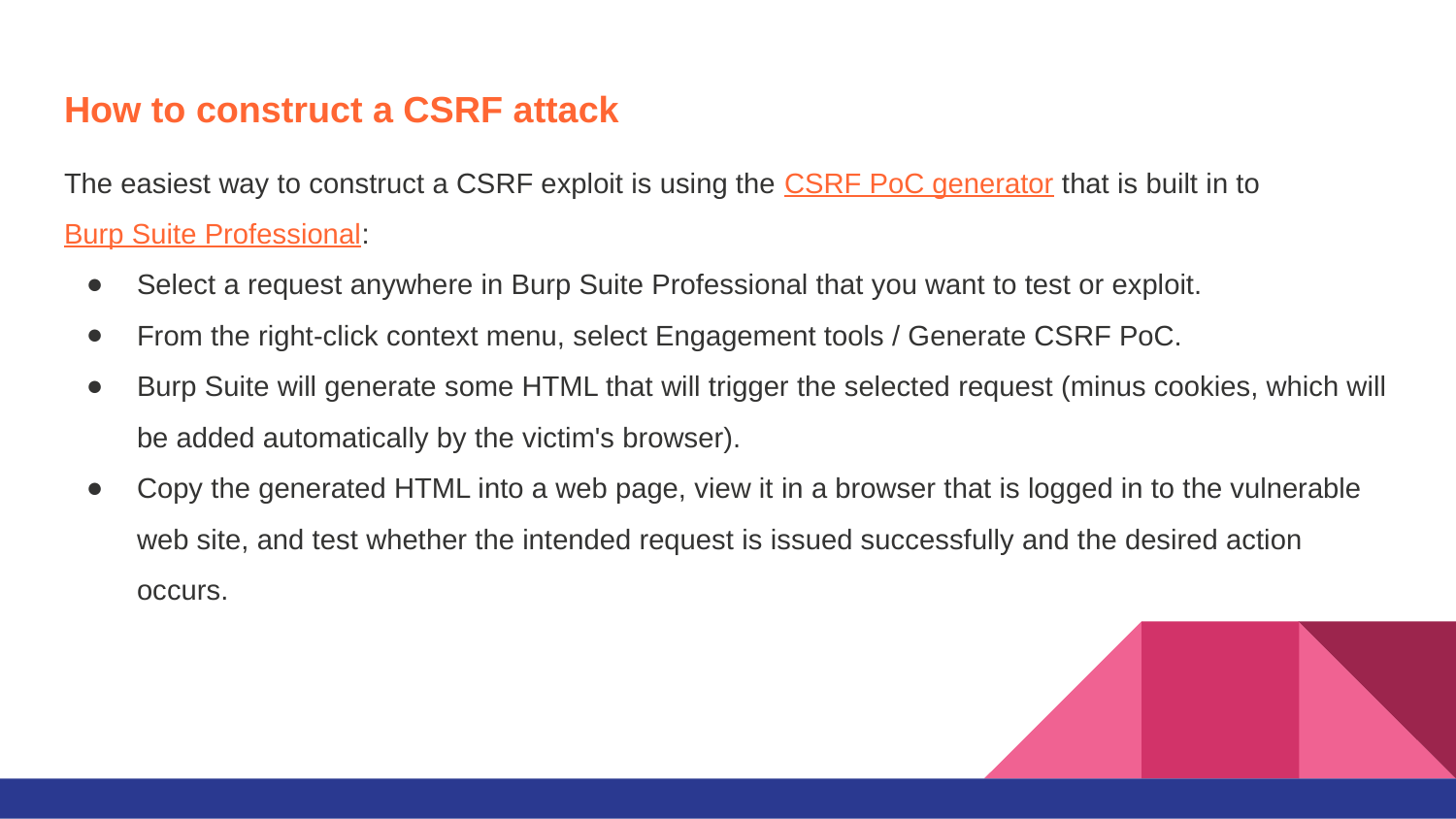

# How to construct a CSRF attack

The easiest way to construct a CSRF exploit is using the CSRF PoC generator that is built in to Burp Suite Professional:
Select a request anywhere in Burp Suite Professional that you want to test or exploit.
From the right-click context menu, select Engagement tools / Generate CSRF PoC.
Burp Suite will generate some HTML that will trigger the selected request (minus cookies, which will be added automatically by the victim's browser).
Copy the generated HTML into a web page, view it in a browser that is logged in to the vulnerable web site, and test whether the intended request is issued successfully and the desired action occurs.